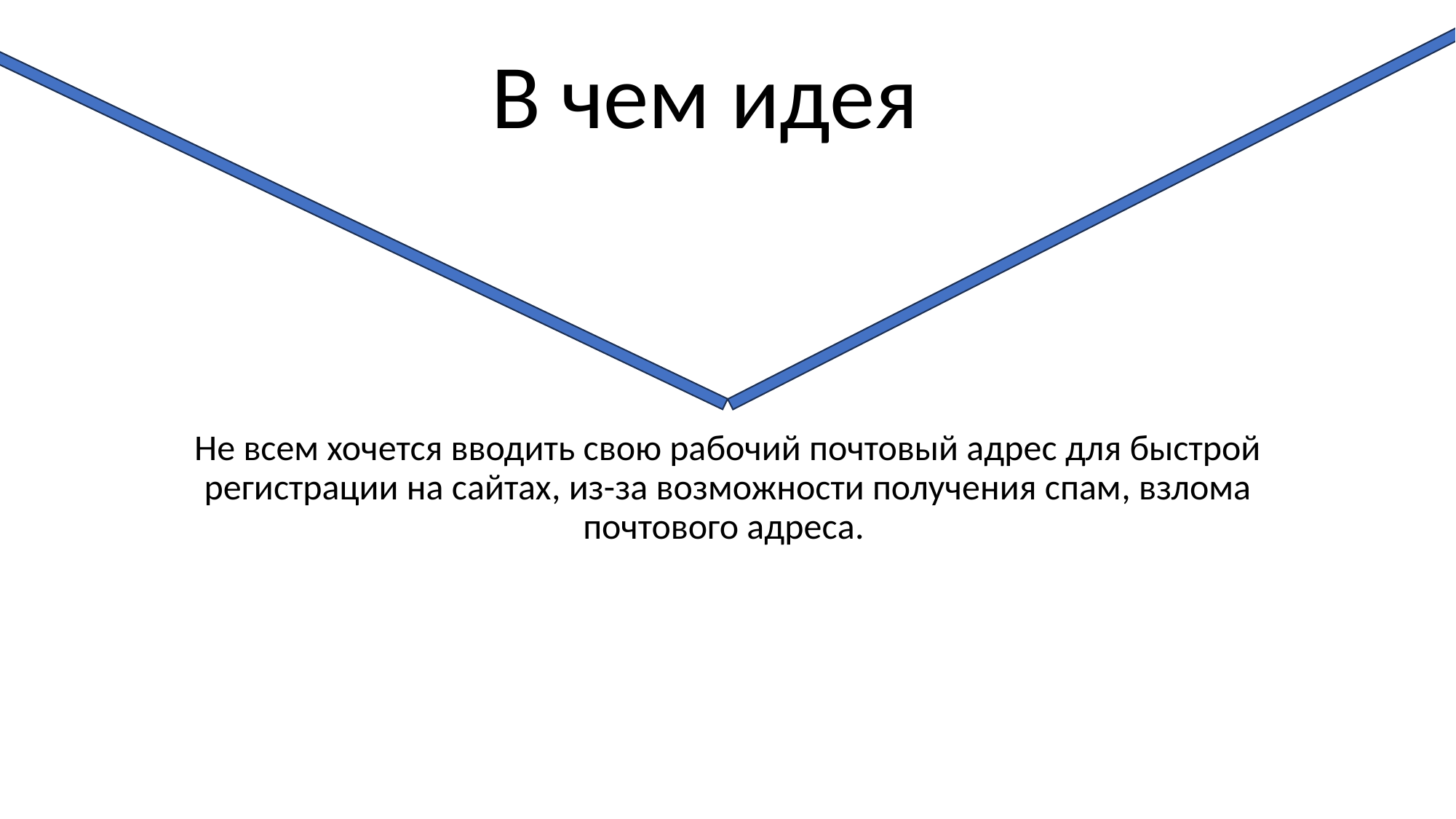

# В чем идея

Не всем хочется вводить свою рабочий почтовый адрес для быстрой регистрации на сайтах, из-за возможности получения спам, взлома почтового адреса.